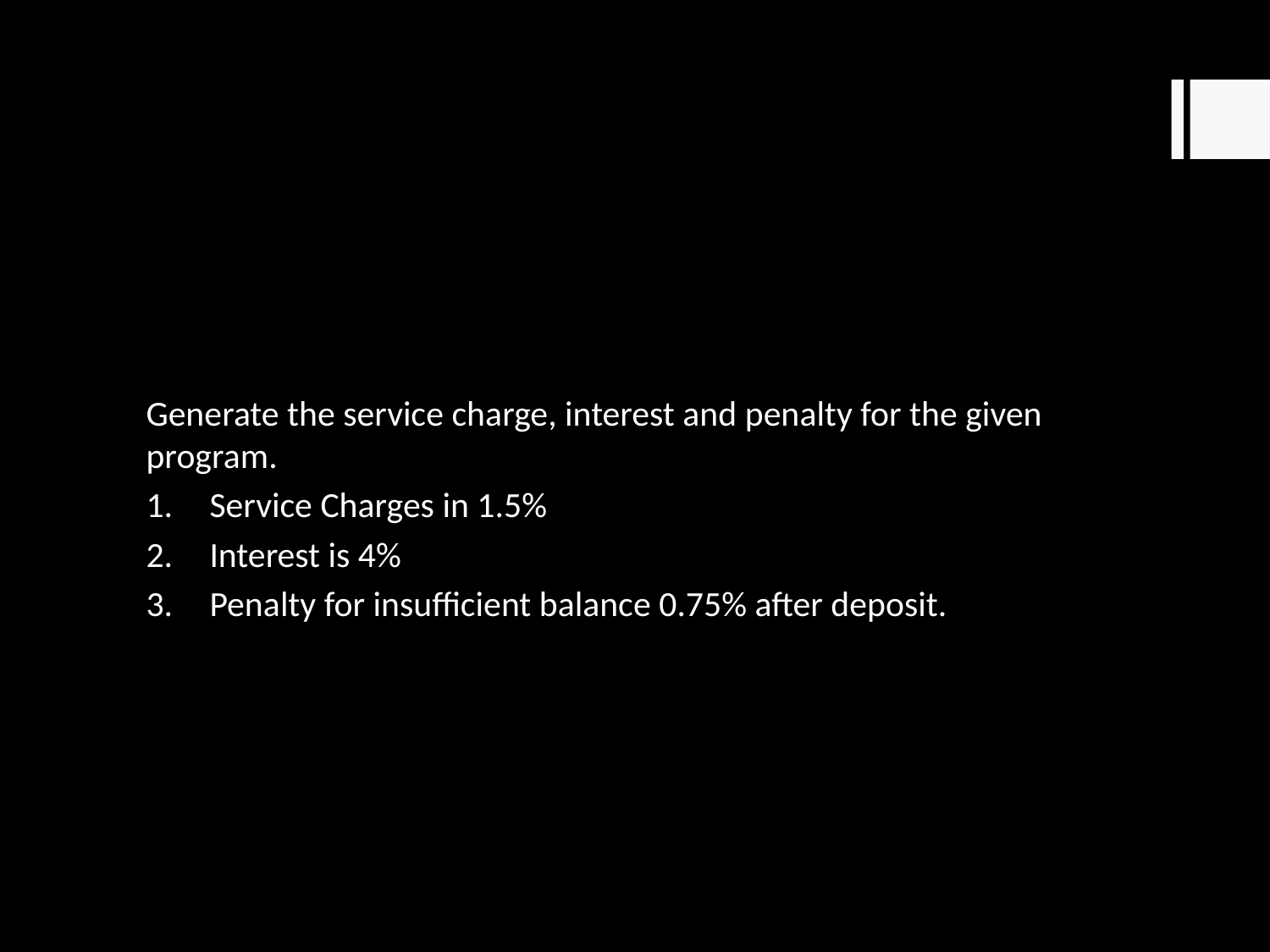

#
Generate the service charge, interest and penalty for the given program.
Service Charges in 1.5%
Interest is 4%
Penalty for insufficient balance 0.75% after deposit.